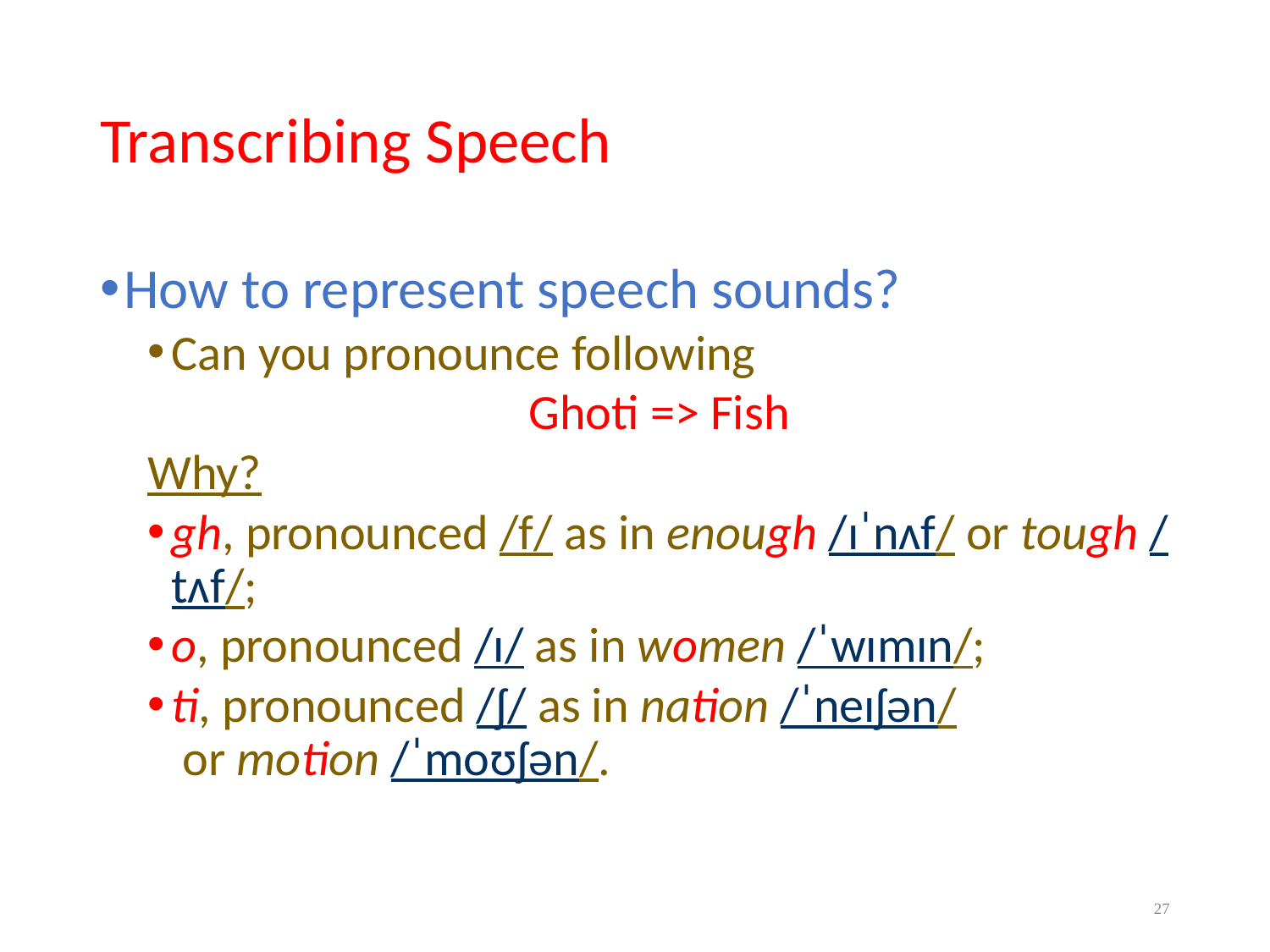

# Transcribing Speech
How to represent speech sounds?
Can you pronounce following
			Ghoti => Fish
Why?
gh, pronounced /f/ as in enough /ɪˈnʌf/ or tough /tʌf/;
o, pronounced /ɪ/ as in women /ˈwɪmɪn/;
ti, pronounced /ʃ/ as in nation /ˈneɪʃən/ or motion /ˈmoʊʃən/.

27